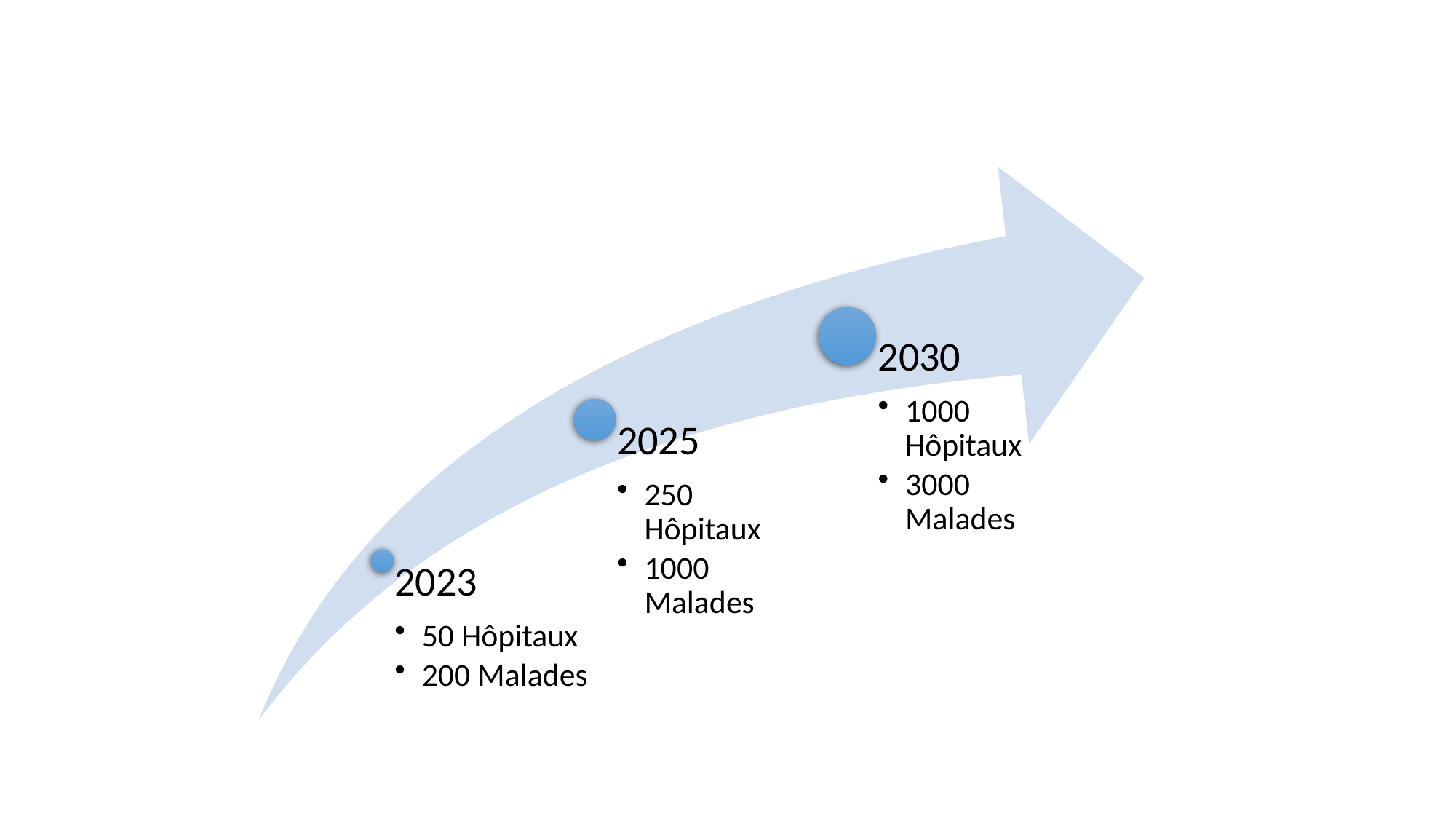

2023
50 Hôpitaux
200 Malades
2025
250 Hôpitaux
1000 Malades
2030
1000 Hôpitaux
3000 Malades